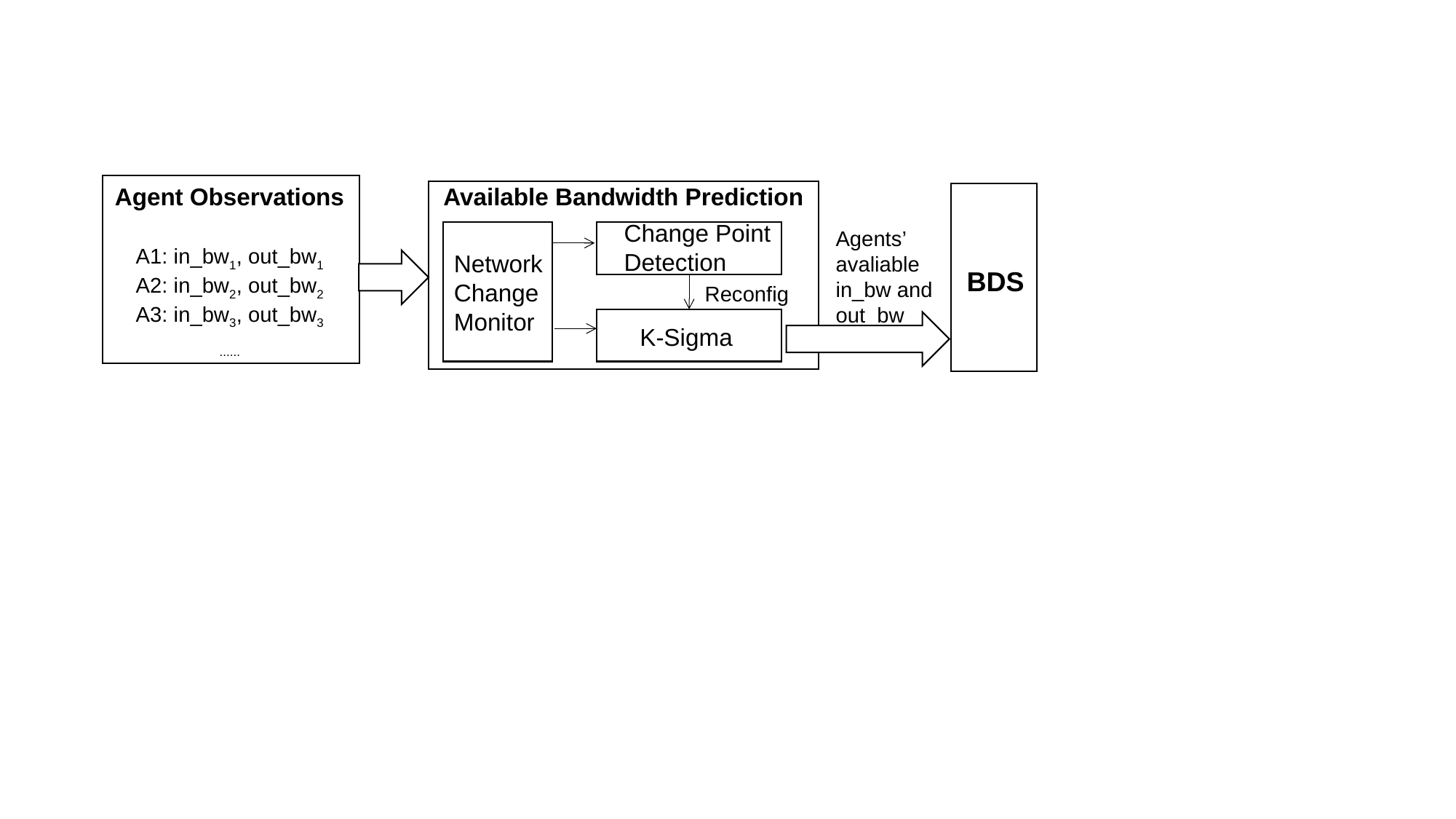

Agent Observations

A1: in_bw1, out_bw1
A2: in_bw2, out_bw2
A3: in_bw3, out_bw3
......

Available Bandwidth Prediction

Change Point Detection
Agents’
avaliable
in_bw and
out_bw

Network Change Monitor

BDS
Reconfig

K-Sigma